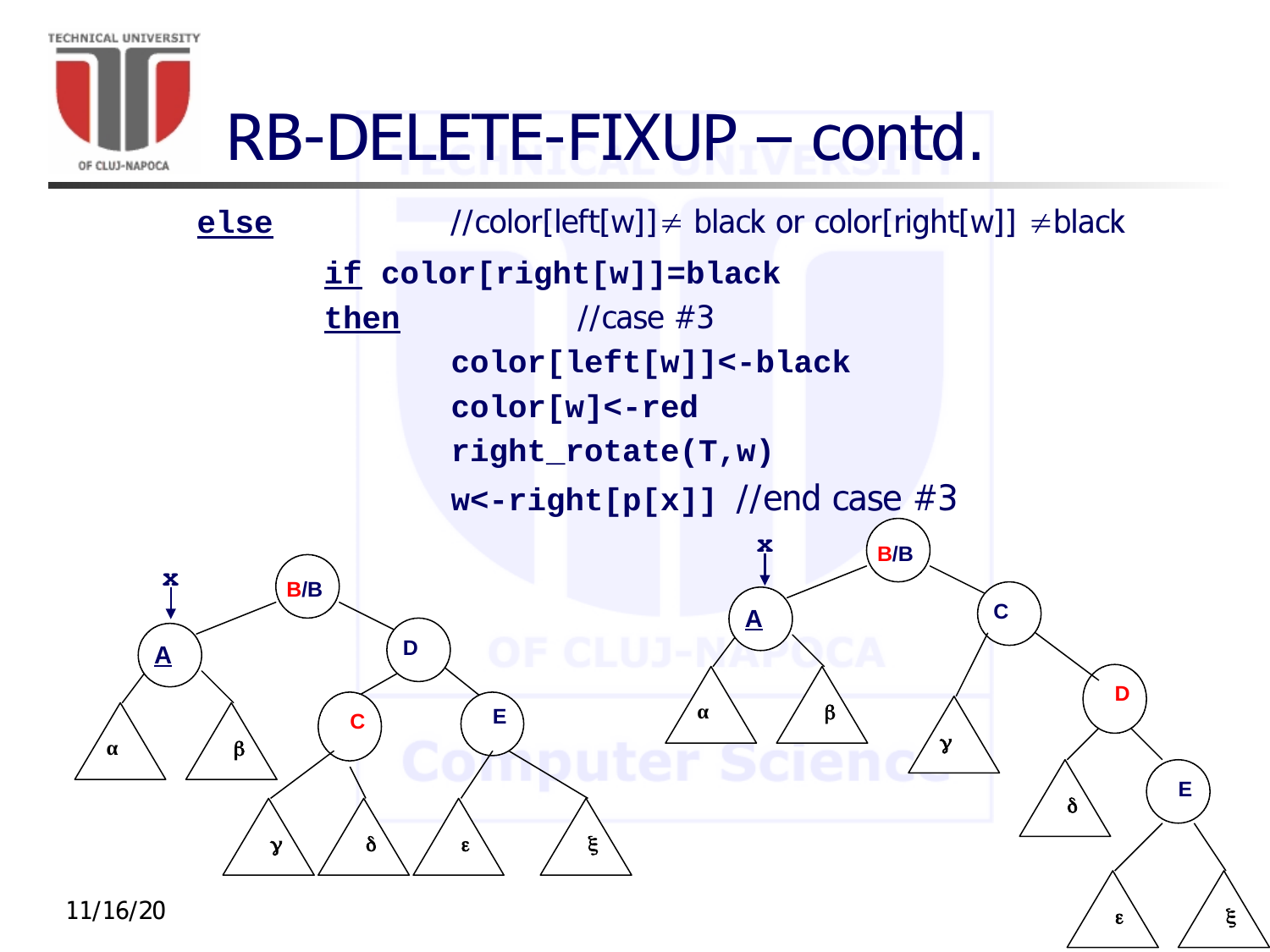

# RB-DELETE-FIXUP – contd.
	else		//color[left[w]]≠ black or color[right[w]] ≠black
		if color[right[w]]=black
		then 		//case #3
			color[left[w]]<-black
			color[w]<-red
			right_rotate(T,w)
			w<-right[p[x]] //end case #3

B/B

C

A

D

α
β
γ

E
δ

ε
ξ

B/B

D

A

E
C

α
β

γ
δ
ε
ξ
x
x
11/16/20